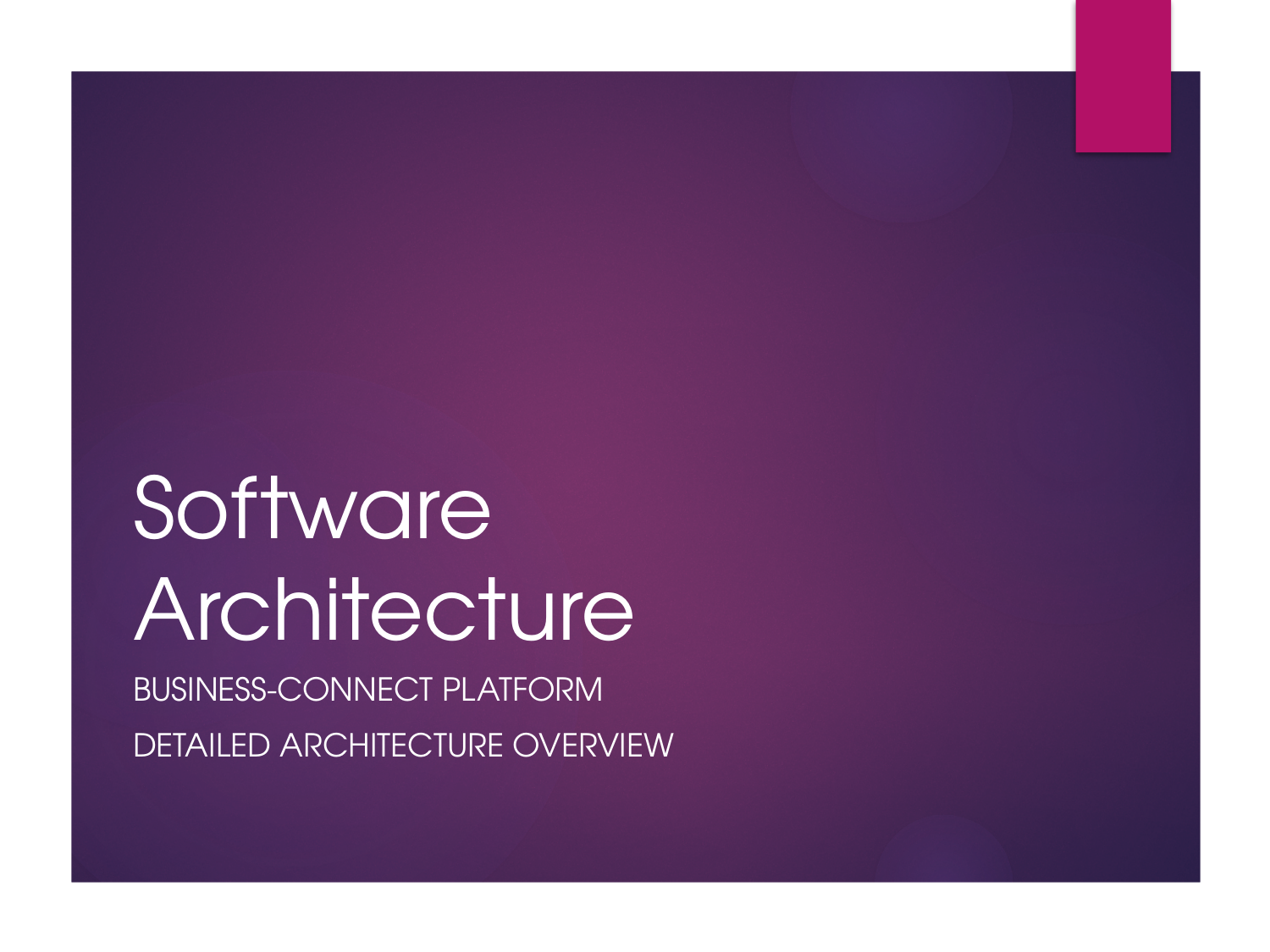

# Software Architecture
Business-Connect Platform
Detailed Architecture Overview